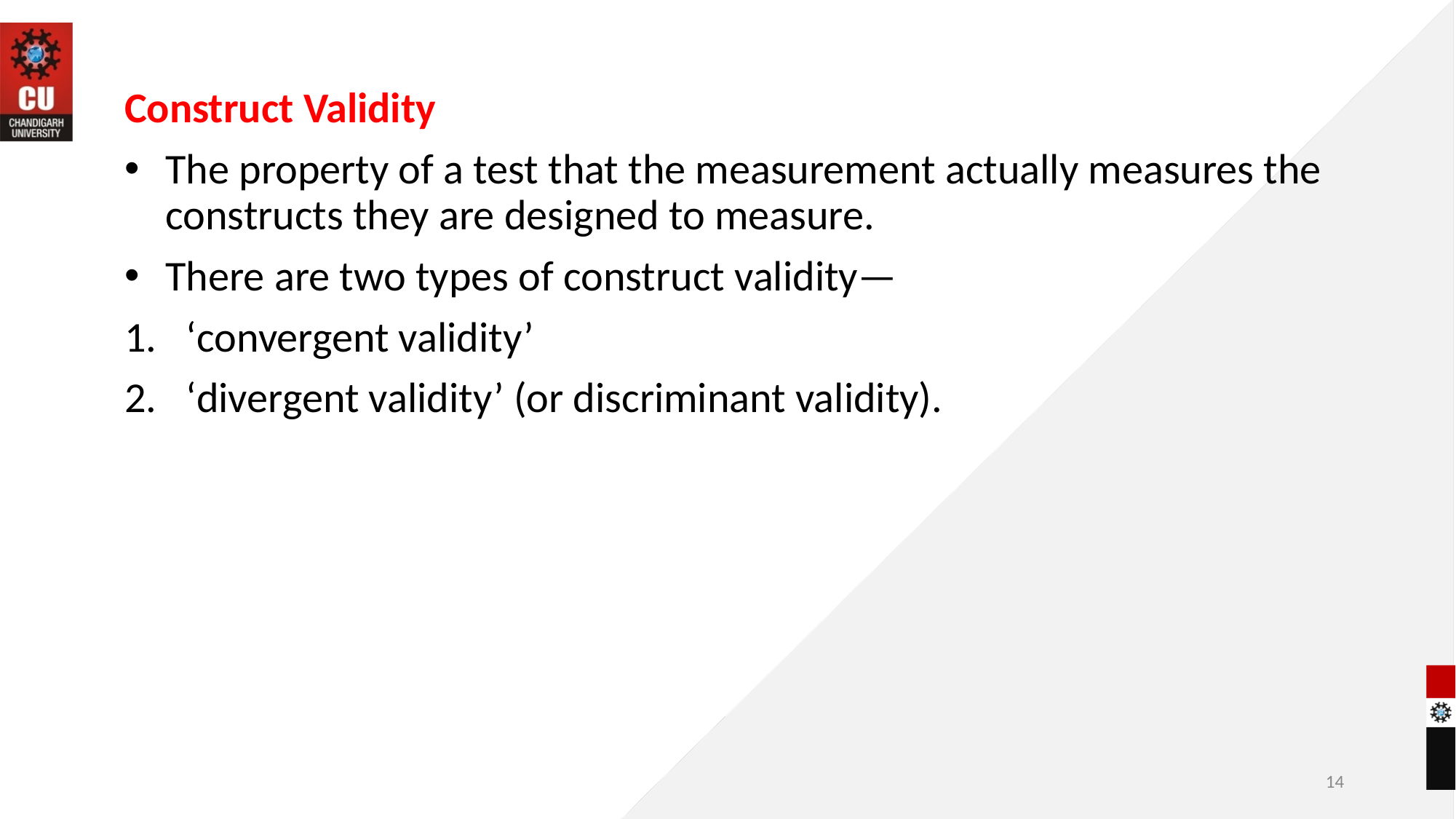

Construct Validity
The property of a test that the measurement actually measures the constructs they are designed to measure.
There are two types of construct validity—
‘convergent validity’
‘divergent validity’ (or discriminant validity).
14